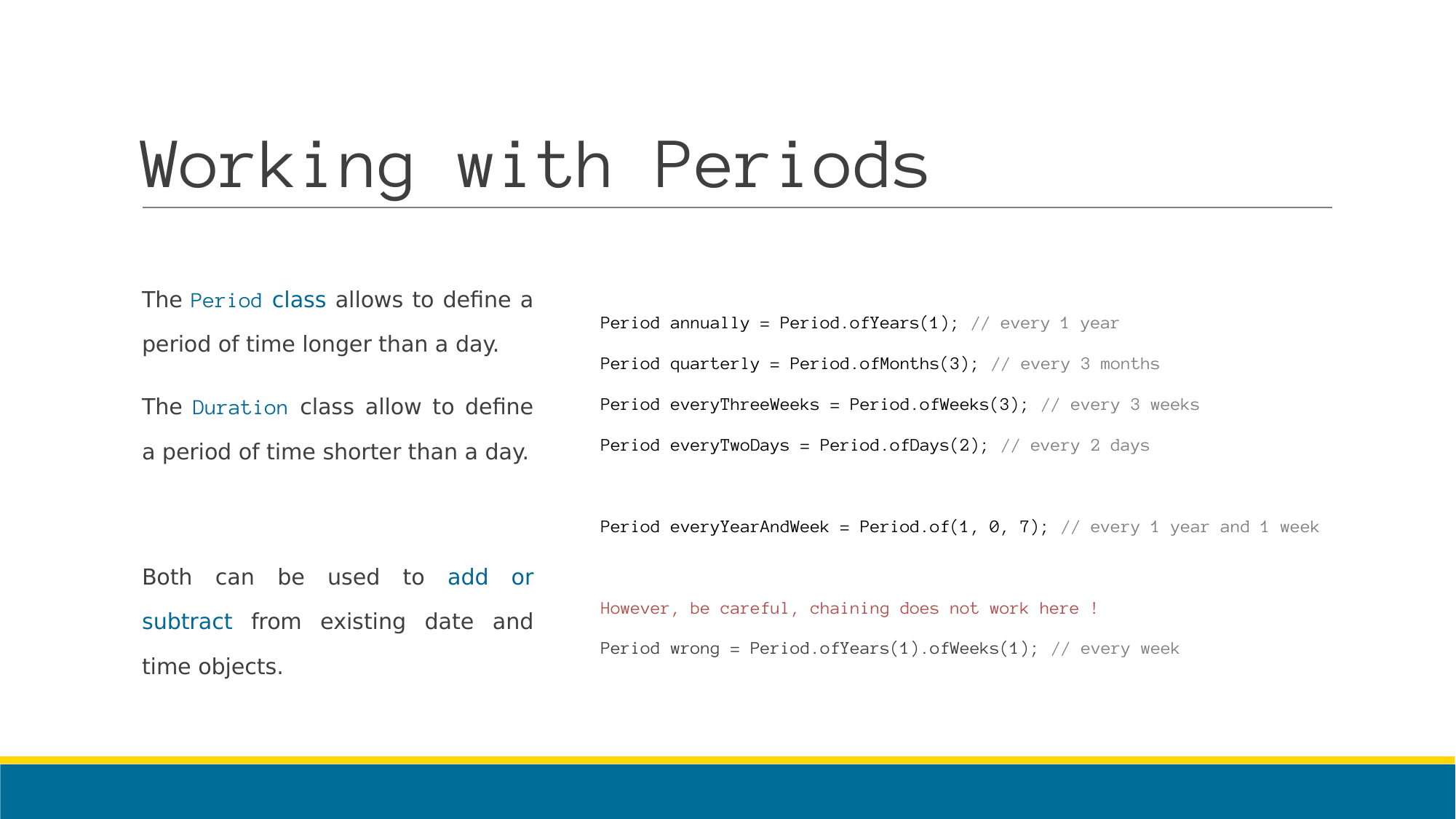

# Working with Periods

The Period class allows to define a period of time longer than a day.
The Duration class allow to define a period of time shorter than a day.

Both can be used to add or subtract from existing date and time objects.

Period annually = Period.ofYears(1); // every 1 year
Period quarterly = Period.ofMonths(3); // every 3 months
Period everyThreeWeeks = Period.ofWeeks(3); // every 3 weeks
Period everyTwoDays = Period.ofDays(2); // every 2 days

Period everyYearAndWeek = Period.of(1, 0, 7); // every 1 year and 1 week

However, be careful, chaining does not work here !
Period wrong = Period.ofYears(1).ofWeeks(1); // every week